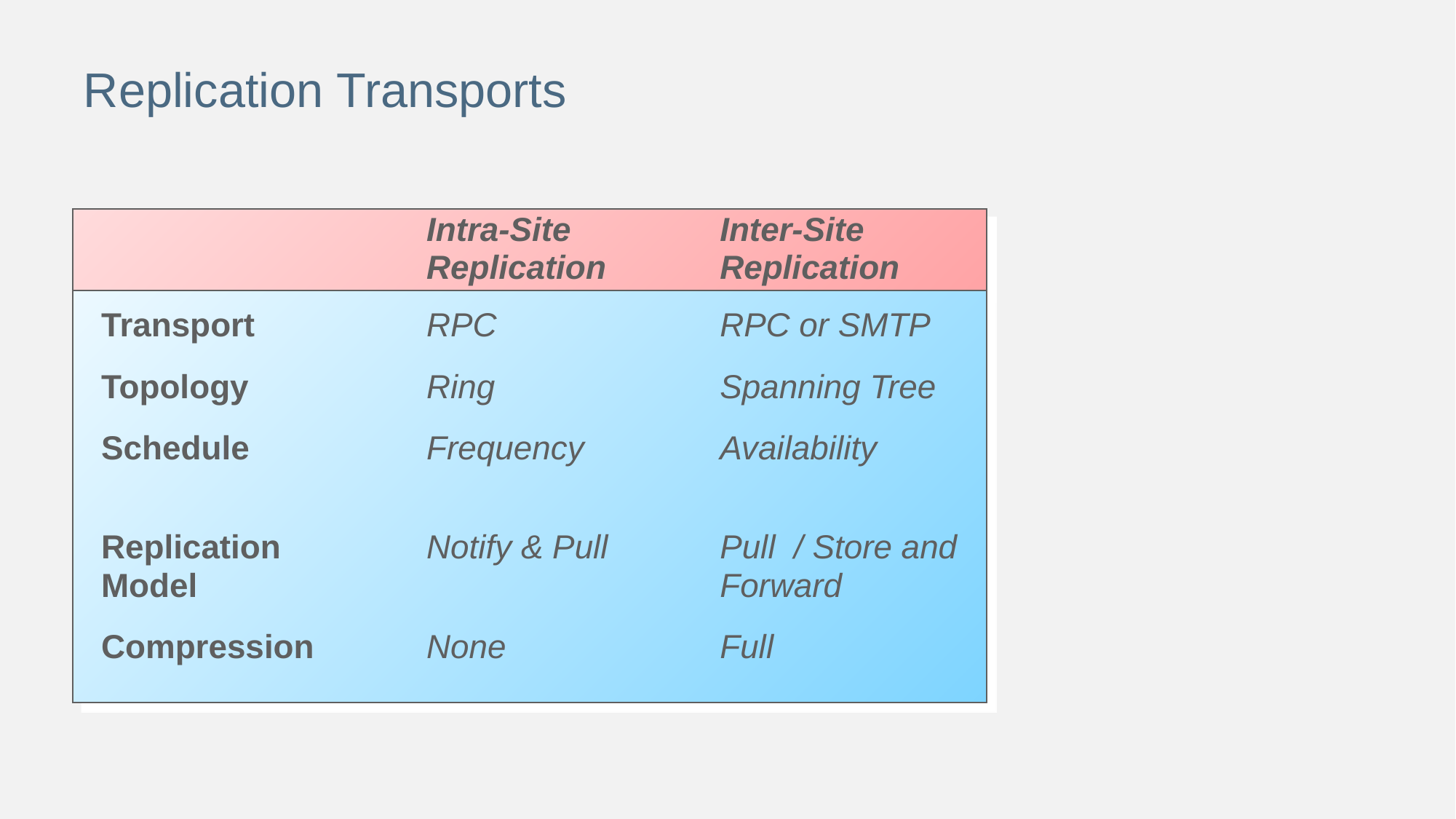

# Replication Transports
Intra-Site
Replication
Inter-Site
Replication

Transport
Topology
Schedule
Replication
Model
Compression
RPC
Ring
Frequency
Notify & Pull
None
RPC or SMTP
Spanning Tree
Availability
Pull  / Store and Forward
Full